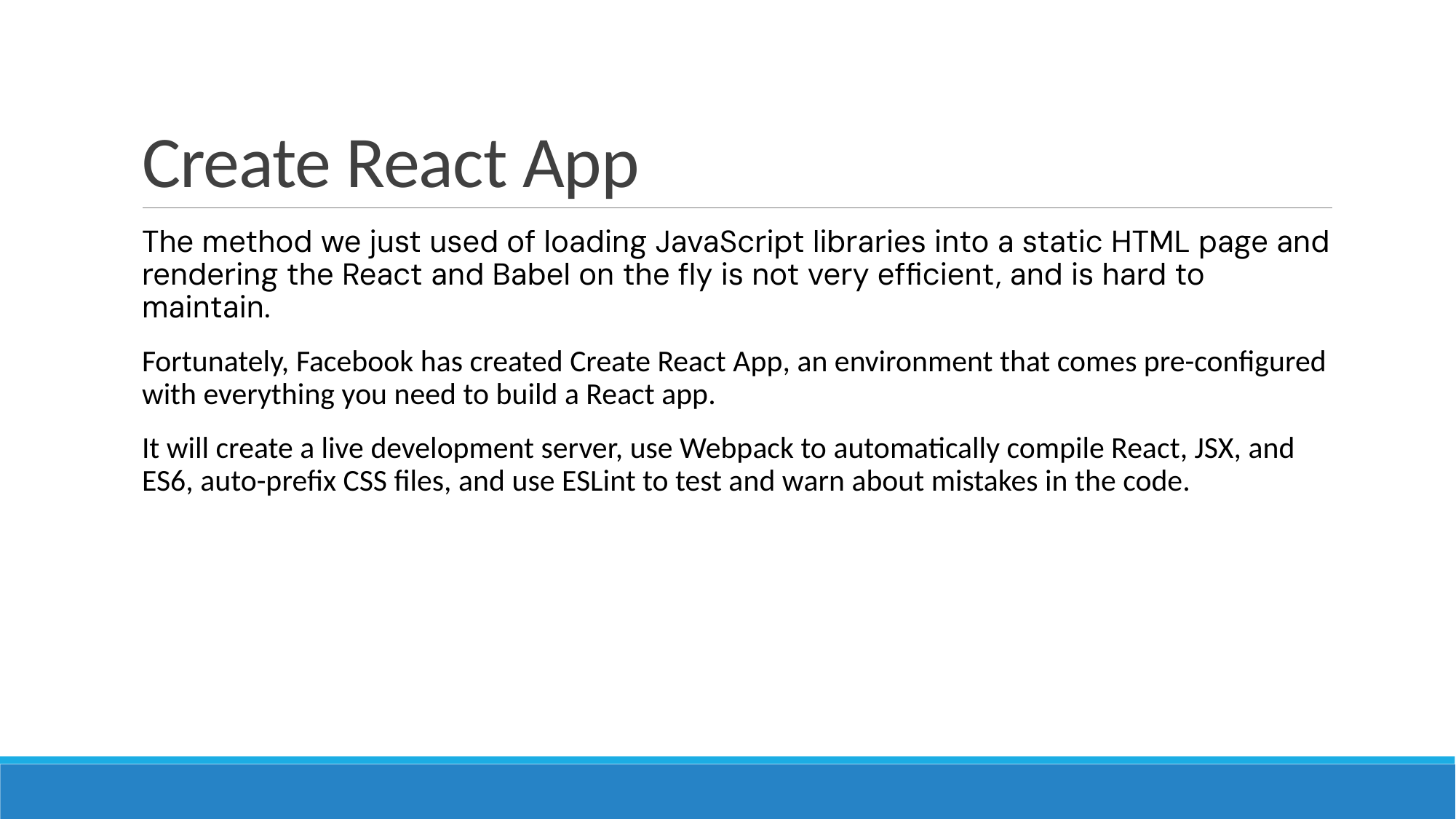

# Create React App
The method we just used of loading JavaScript libraries into a static HTML page and rendering the React and Babel on the fly is not very efficient, and is hard to maintain.
Fortunately, Facebook has created Create React App, an environment that comes pre-configured with everything you need to build a React app.
It will create a live development server, use Webpack to automatically compile React, JSX, and ES6, auto-prefix CSS files, and use ESLint to test and warn about mistakes in the code.